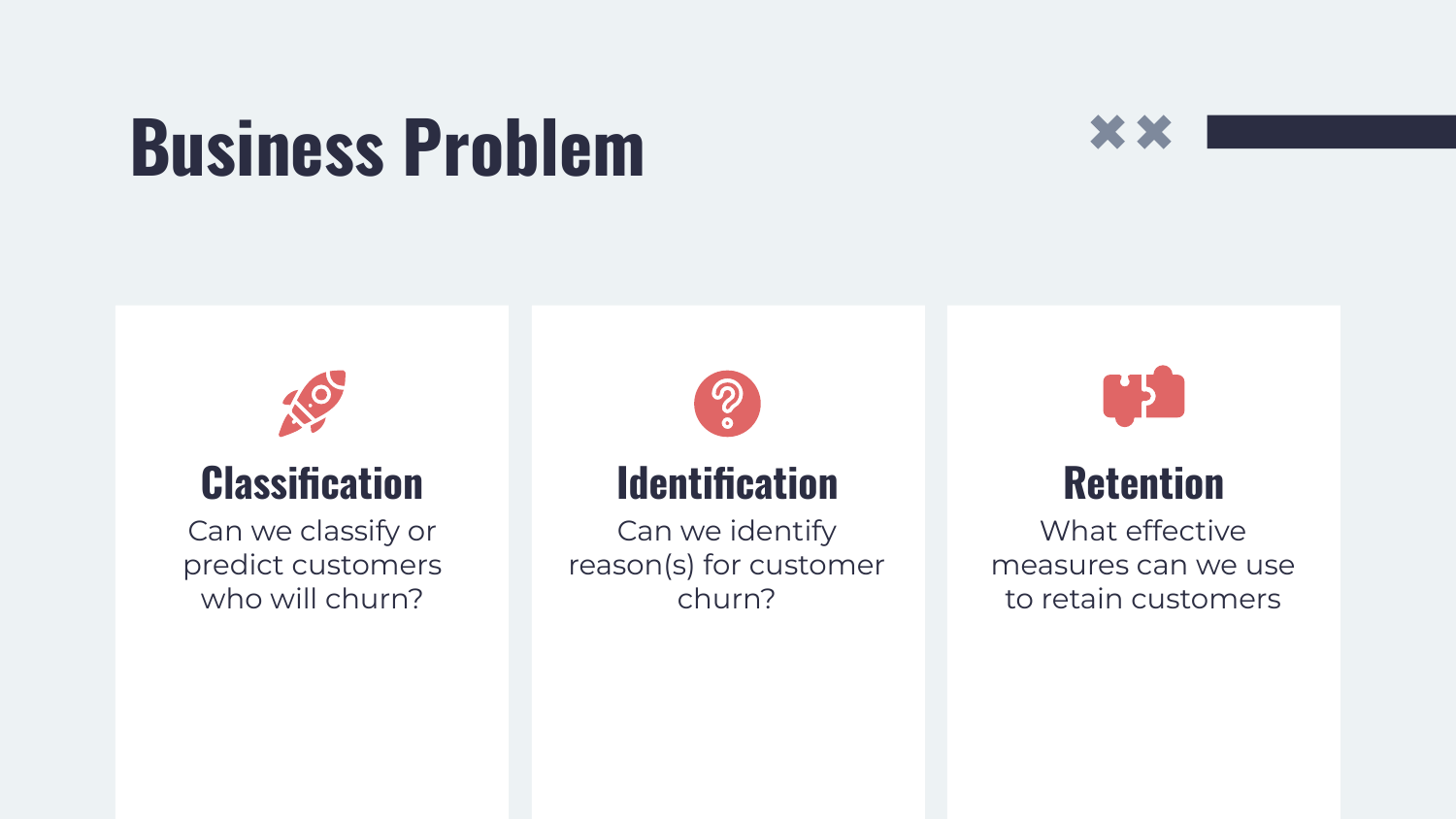

# Business Problem

Classification
Identification
Retention
Can we classify or predict customers who will churn?
Can we identify reason(s) for customer churn?
What effective measures can we use to retain customers